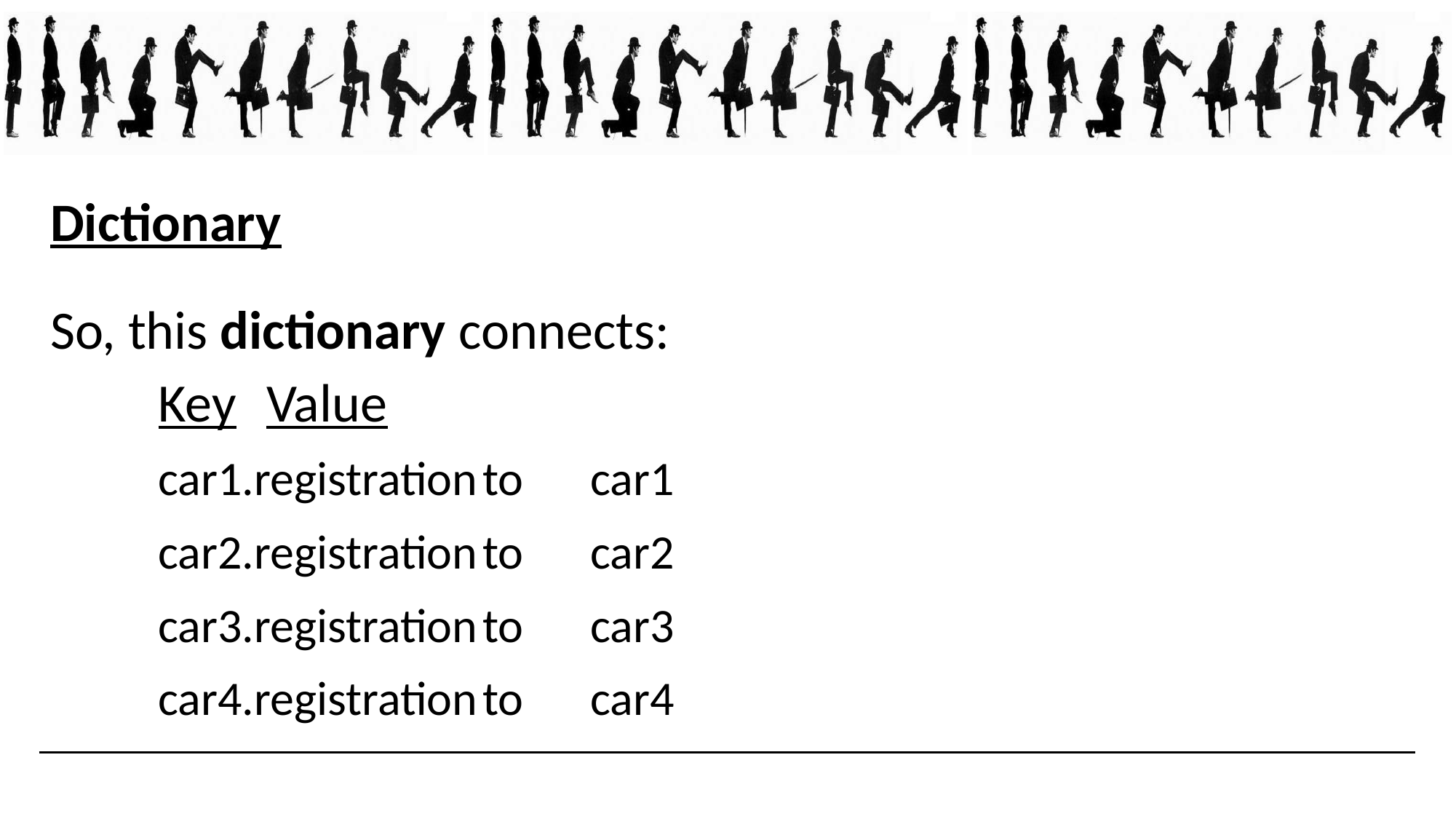

Dictionary

So, this dictionary connects:
		Key					Value
		car1.registration		to 	car1
		car2.registration		to 	car2
		car3.registration		to 	car3
		car4.registration		to 	car4